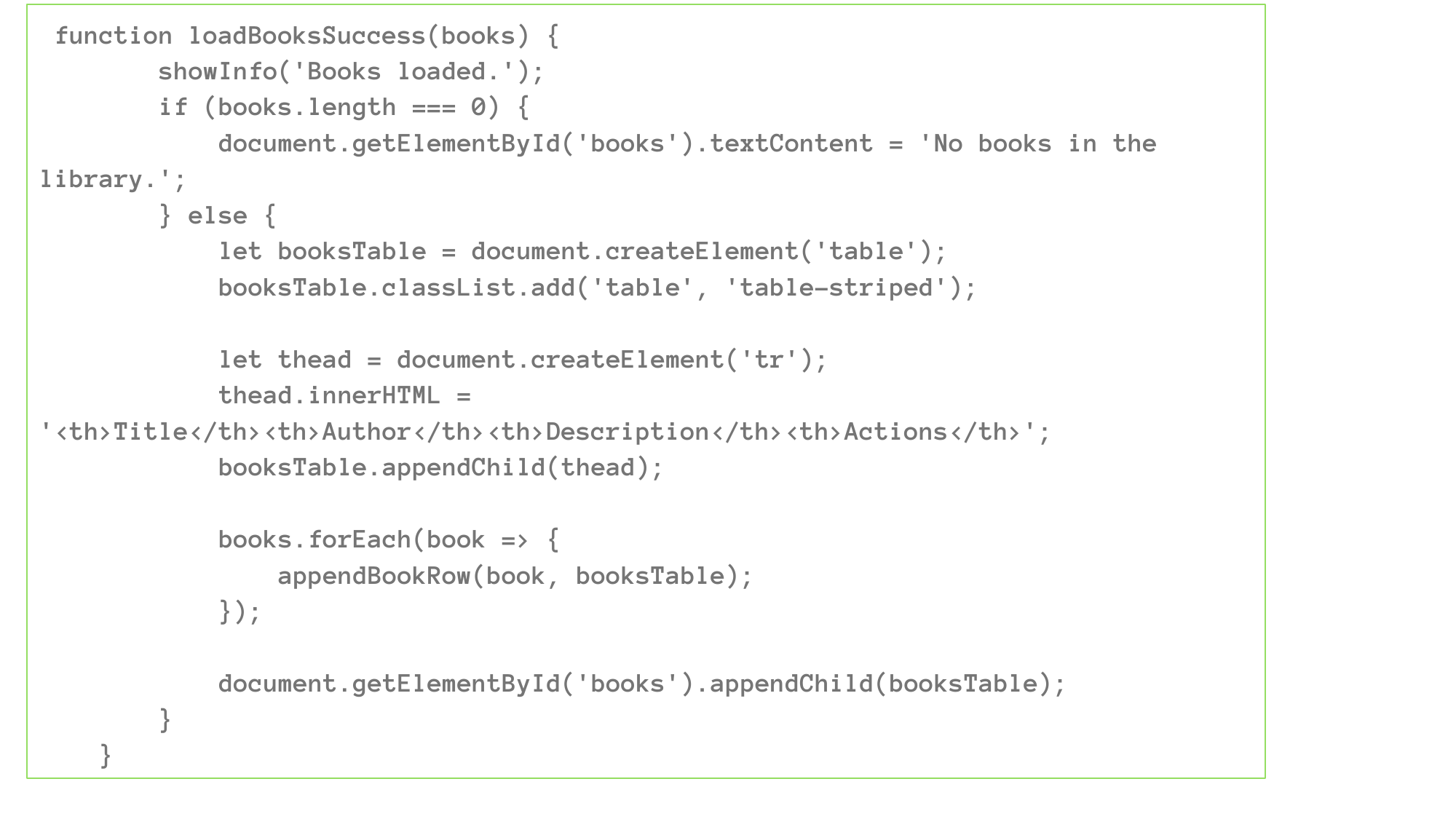

function loadBooksSuccess(books) {
        showInfo('Books loaded.');
        if (books.length === 0) {
            document.getElementById('books').textContent = 'No books in the library.';
        } else {
            let booksTable = document.createElement('table');
            booksTable.classList.add('table', 'table-striped');

            let thead = document.createElement('tr');
            thead.innerHTML = '<th>Title</th><th>Author</th><th>Description</th><th>Actions</th>';
            booksTable.appendChild(thead);

            books.forEach(book => {
                appendBookRow(book, booksTable);
            });

            document.getElementById('books').appendChild(booksTable);
        }
    }
34